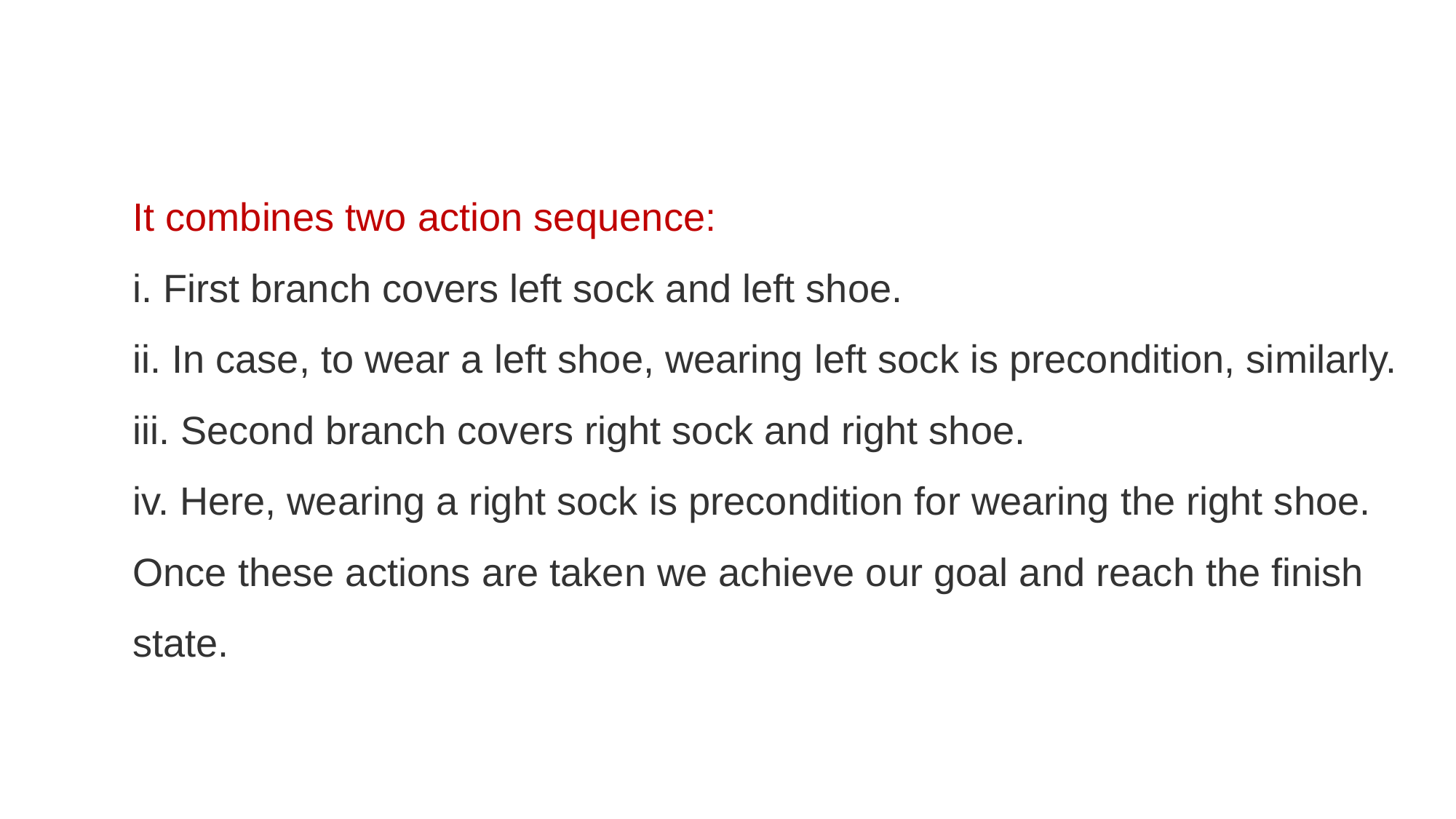

It combines two action sequence:
i. First branch covers left sock and left shoe.
ii. In case, to wear a left shoe, wearing left sock is precondition, similarly.
iii. Second branch covers right sock and right shoe.
iv. Here, wearing a right sock is precondition for wearing the right shoe.
Once these actions are taken we achieve our goal and reach the finish state.